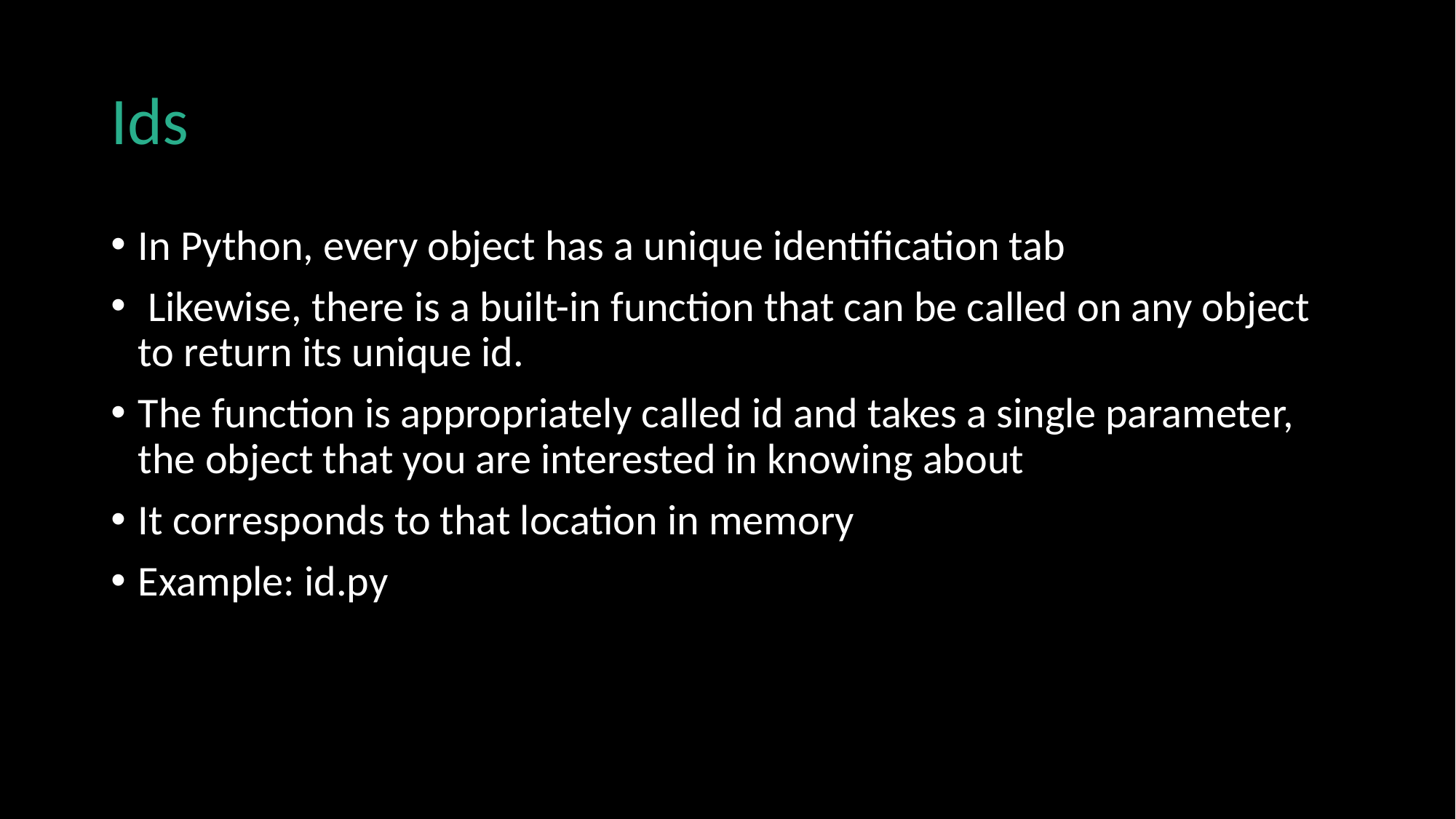

# Ids
In Python, every object has a unique identification tab
 Likewise, there is a built-in function that can be called on any object to return its unique id.
The function is appropriately called id and takes a single parameter, the object that you are interested in knowing about
It corresponds to that location in memory
Example: id.py